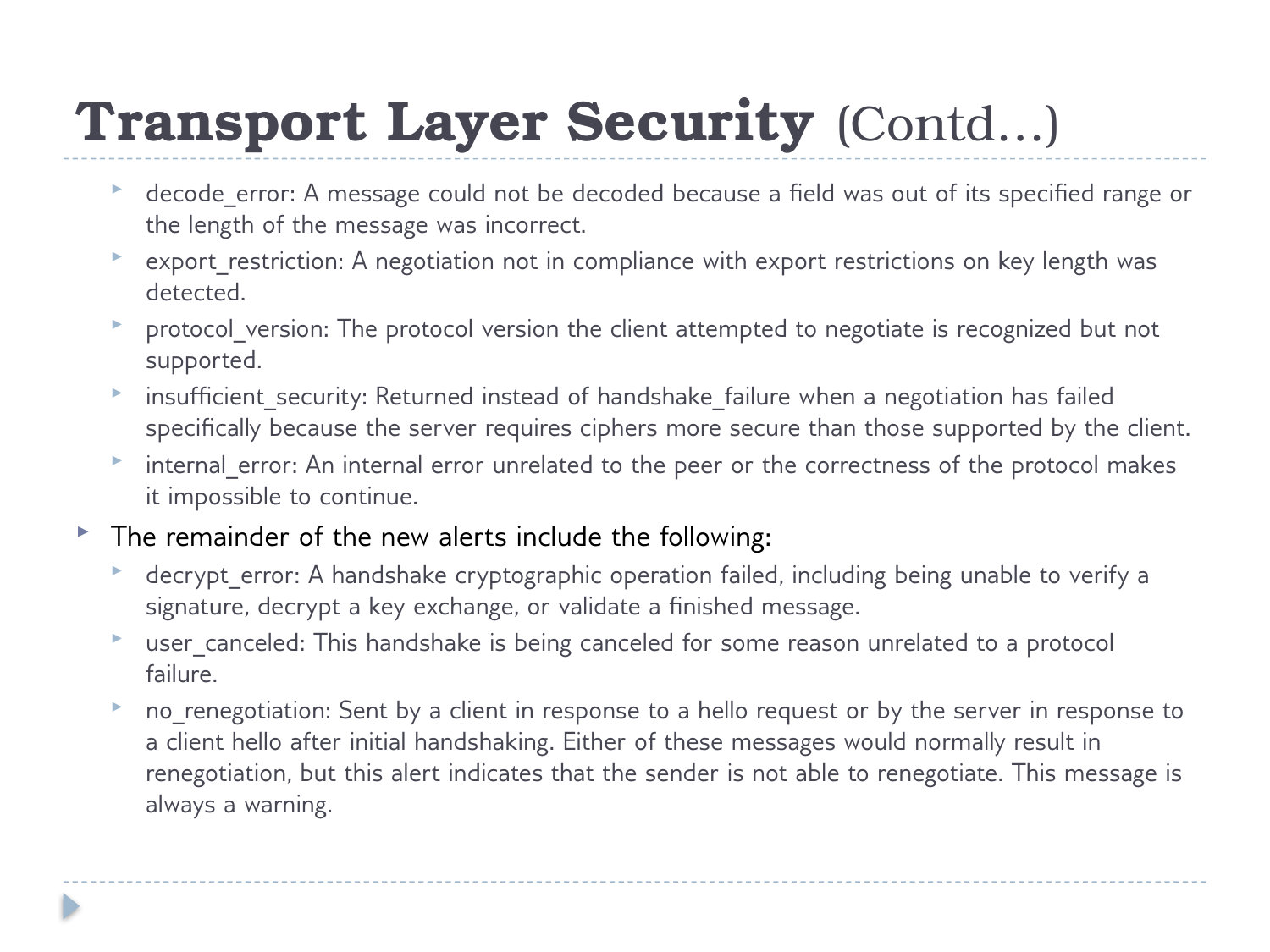

# Transport Layer Security (Contd…)
decode_error: A message could not be decoded because a field was out of its specified range or the length of the message was incorrect.
export_restriction: A negotiation not in compliance with export restrictions on key length was detected.
protocol_version: The protocol version the client attempted to negotiate is recognized but not supported.
insufficient_security: Returned instead of handshake_failure when a negotiation has failed specifically because the server requires ciphers more secure than those supported by the client.
internal_error: An internal error unrelated to the peer or the correctness of the protocol makes it impossible to continue.
The remainder of the new alerts include the following:
decrypt_error: A handshake cryptographic operation failed, including being unable to verify a signature, decrypt a key exchange, or validate a finished message.
user_canceled: This handshake is being canceled for some reason unrelated to a protocol failure.
no_renegotiation: Sent by a client in response to a hello request or by the server in response to a client hello after initial handshaking. Either of these messages would normally result in renegotiation, but this alert indicates that the sender is not able to renegotiate. This message is always a warning.